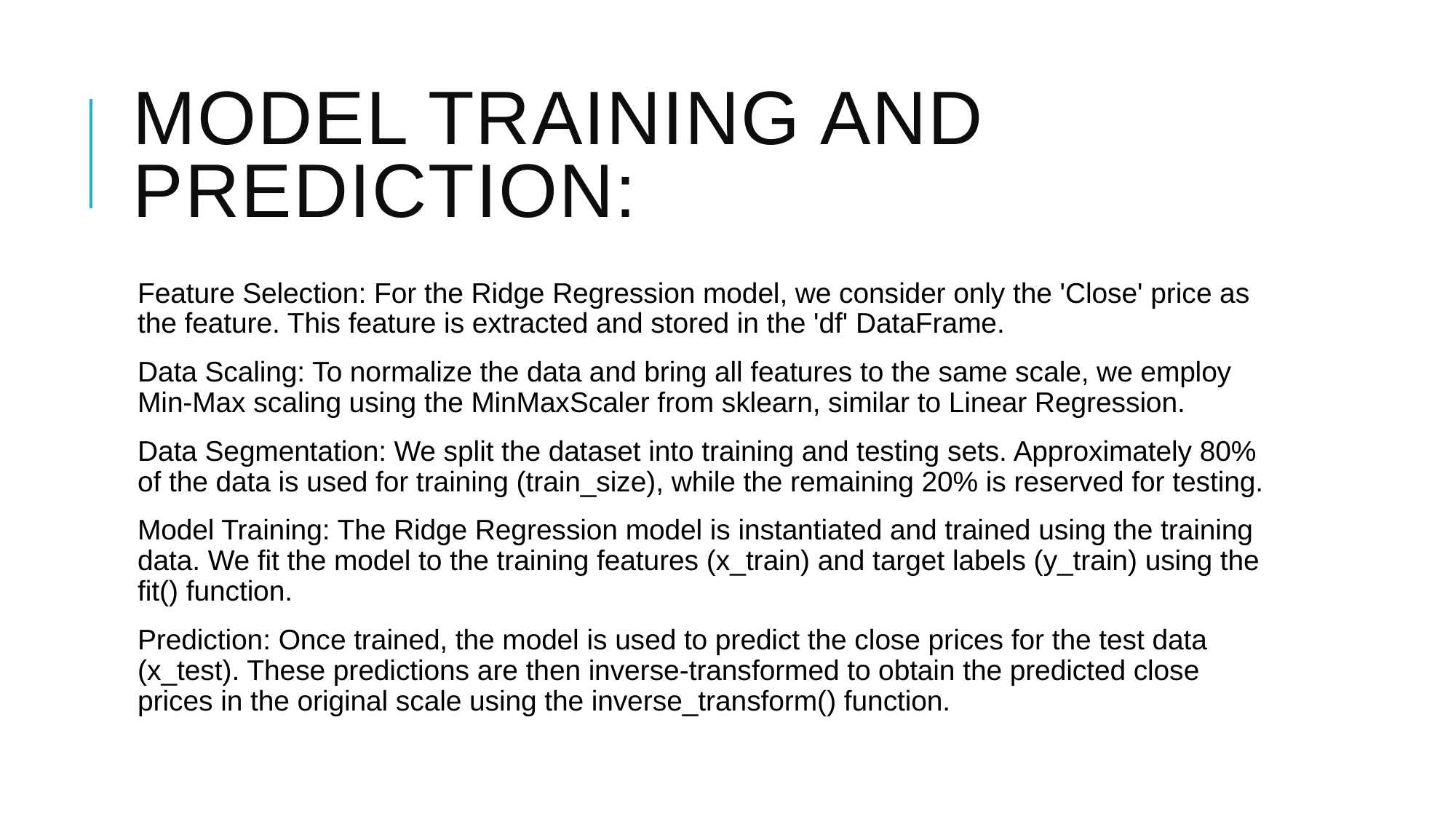

# Model Training and Prediction:
Feature Selection: For the Ridge Regression model, we consider only the 'Close' price as the feature. This feature is extracted and stored in the 'df' DataFrame.
Data Scaling: To normalize the data and bring all features to the same scale, we employ Min-Max scaling using the MinMaxScaler from sklearn, similar to Linear Regression.
Data Segmentation: We split the dataset into training and testing sets. Approximately 80% of the data is used for training (train_size), while the remaining 20% is reserved for testing.
Model Training: The Ridge Regression model is instantiated and trained using the training data. We fit the model to the training features (x_train) and target labels (y_train) using the fit() function.
Prediction: Once trained, the model is used to predict the close prices for the test data (x_test). These predictions are then inverse-transformed to obtain the predicted close prices in the original scale using the inverse_transform() function.